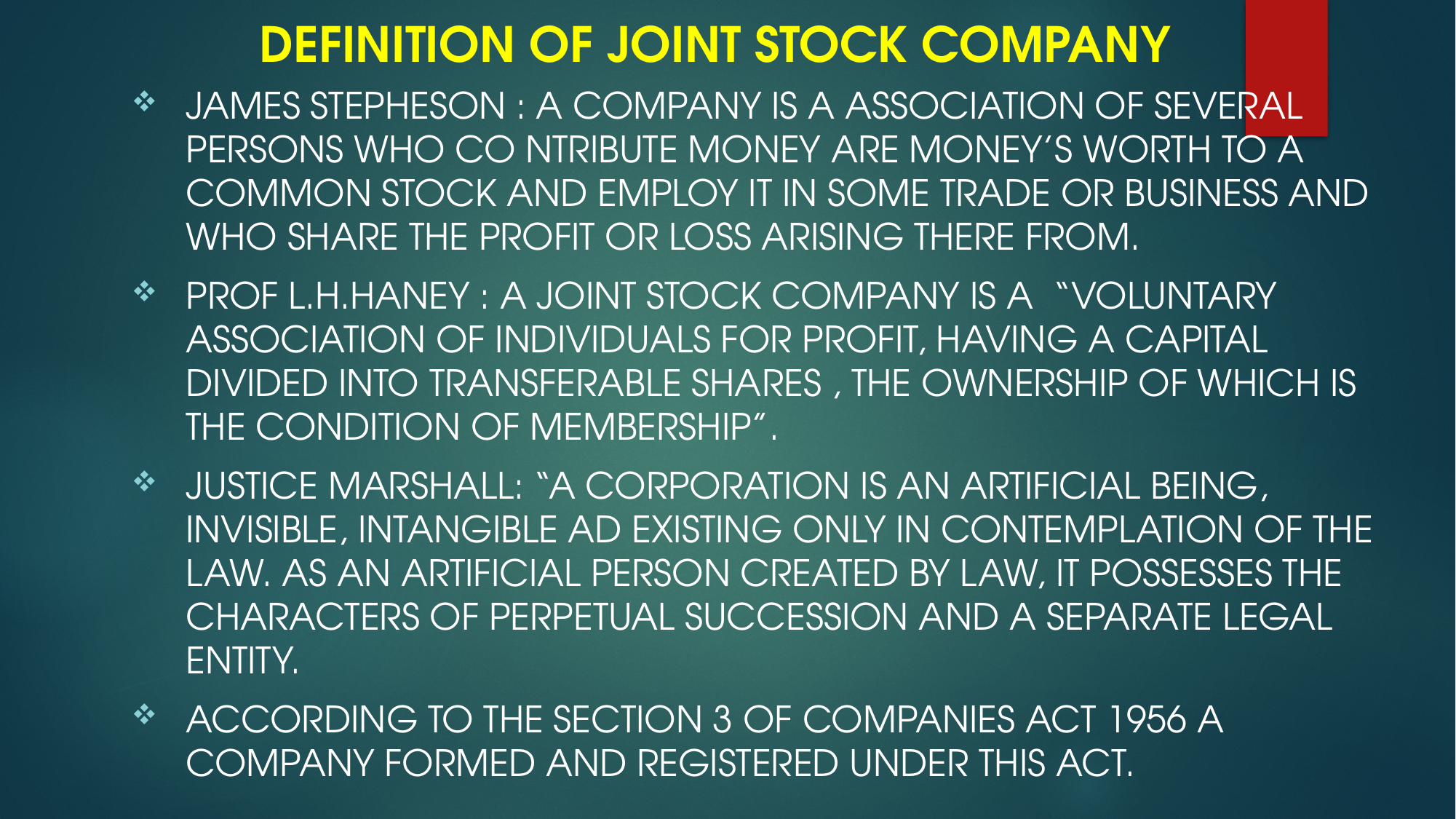

# DEFINITION OF JOINT STOCK COMPANY
JAMES STEPHESON : A COMPANY IS A ASSOCIATION OF SEVERAL PERSONS WHO CO NTRIBUTE MONEY ARE MONEY’S WORTH TO A COMMON STOCK AND EMPLOY IT IN SOME TRADE OR BUSINESS AND WHO SHARE THE PROFIT OR LOSS ARISING THERE FROM.
Prof L.H.Haney : a joint stock company is a  “voluntary association of individuals for profit, having a capital divided into transferable shares , the ownership of which is the condition of membership”.
Justice Marshall: “a corporation is an artificial being, invisible, intangible ad existing only in contemplation of the law. As an artificial person created by law, it possesses the characters of perpetual succession and a separate legal entity.
According to the section 3 of companies act 1956 a company formed and registered under this act.